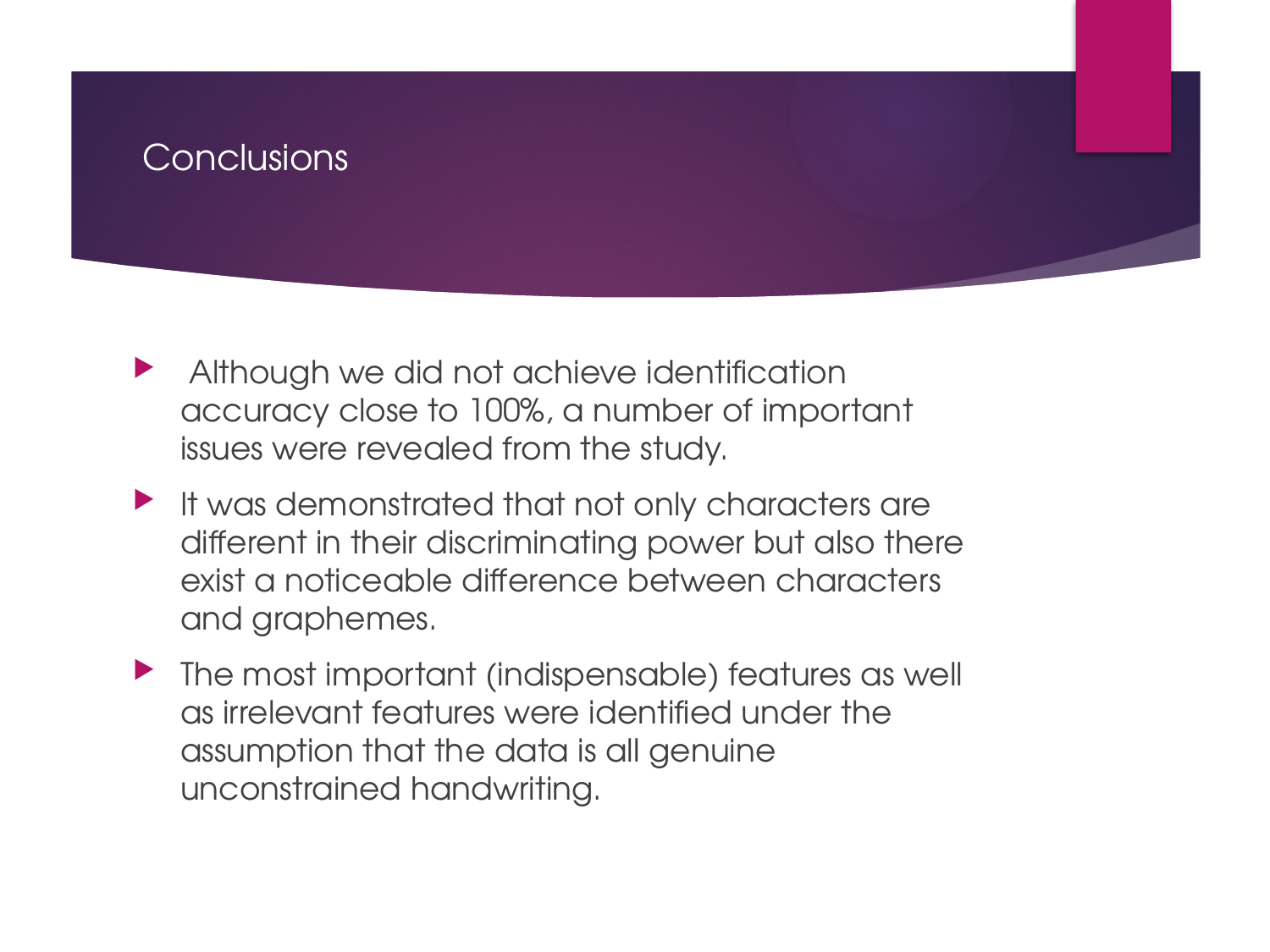

# Conclusions
 Although we did not achieve identiﬁcation accuracy close to 100%, a number of important issues were revealed from the study.
It was demonstrated that not only characters are different in their discriminating power but also there exist a noticeable difference between characters and graphemes.
The most important (indispensable) features as well as irrelevant features were identiﬁed under the assumption that the data is all genuine unconstrained handwriting.